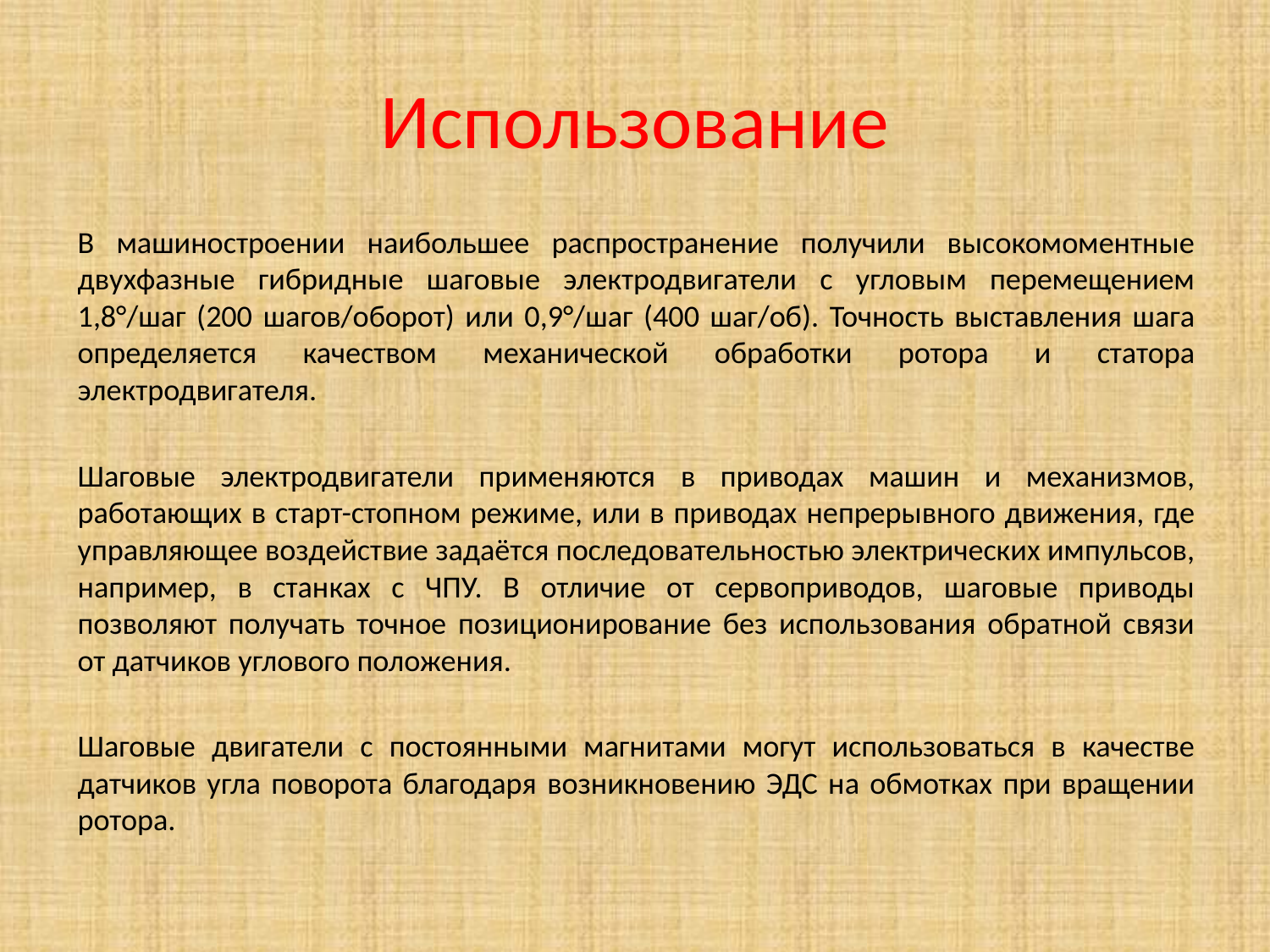

# Использование
В машиностроении наибольшее распространение получили высокомоментные двухфазные гибридные шаговые электродвигатели с угловым перемещением 1,8°/шаг (200 шагов/оборот) или 0,9°/шаг (400 шаг/об). Точность выставления шага определяется качеством механической обработки ротора и статора электродвигателя.

Шаговые электродвигатели применяются в приводах машин и механизмов, работающих в старт-стопном режиме, или в приводах непрерывного движения, где управляющее воздействие задаётся последовательностью электрических импульсов, например, в станках с ЧПУ. В отличие от сервоприводов, шаговые приводы позволяют получать точное позиционирование без использования обратной связи от датчиков углового положения.

Шаговые двигатели с постоянными магнитами могут использоваться в качестве датчиков угла поворота благодаря возникновению ЭДС на обмотках при вращении ротора.